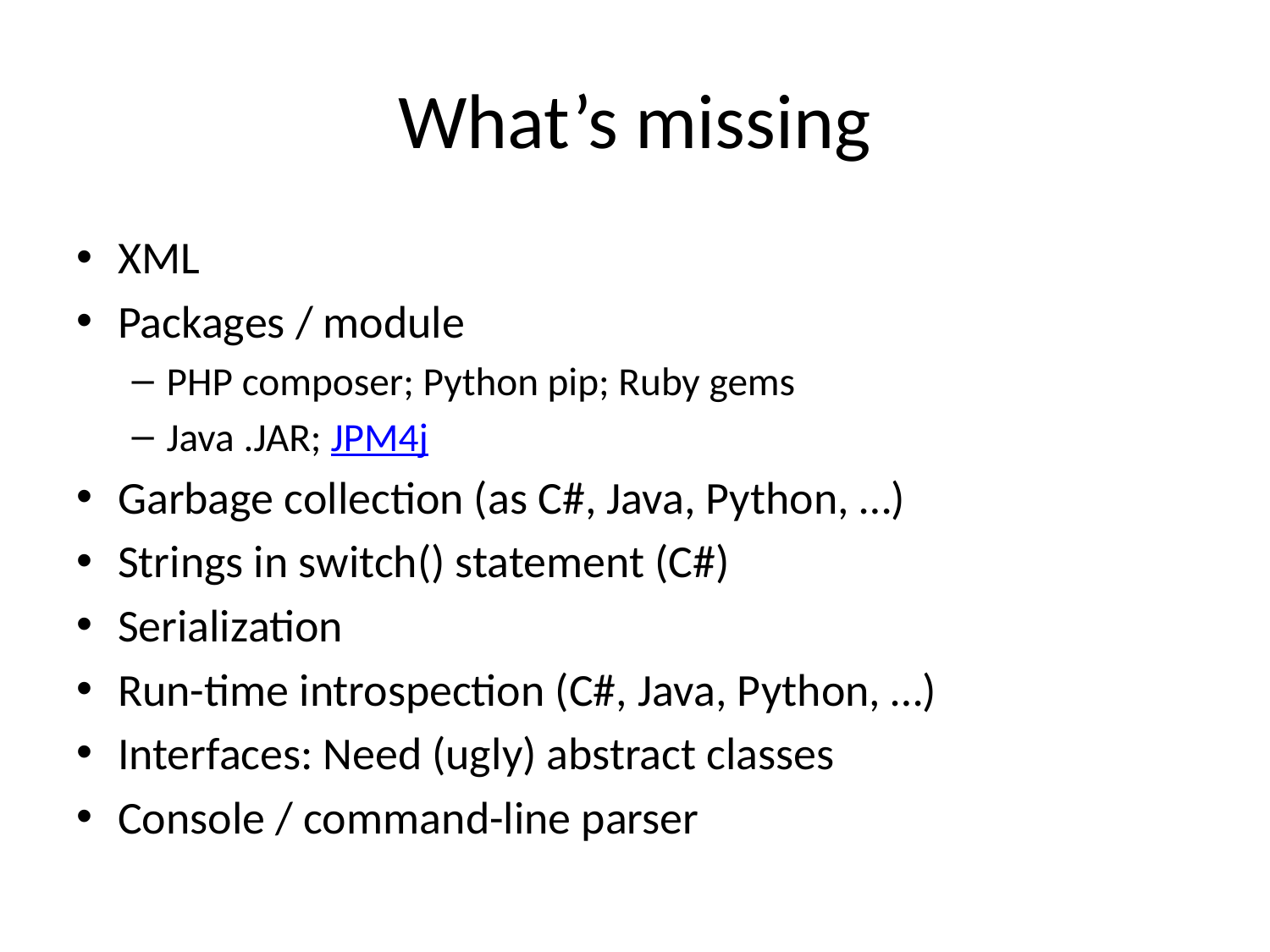

# What’s missing
XML
Packages / module
PHP composer; Python pip; Ruby gems
Java .JAR; JPM4j
Garbage collection (as C#, Java, Python, …)
Strings in switch() statement (C#)
Serialization
Run-time introspection (C#, Java, Python, …)
Interfaces: Need (ugly) abstract classes
Console / command-line parser